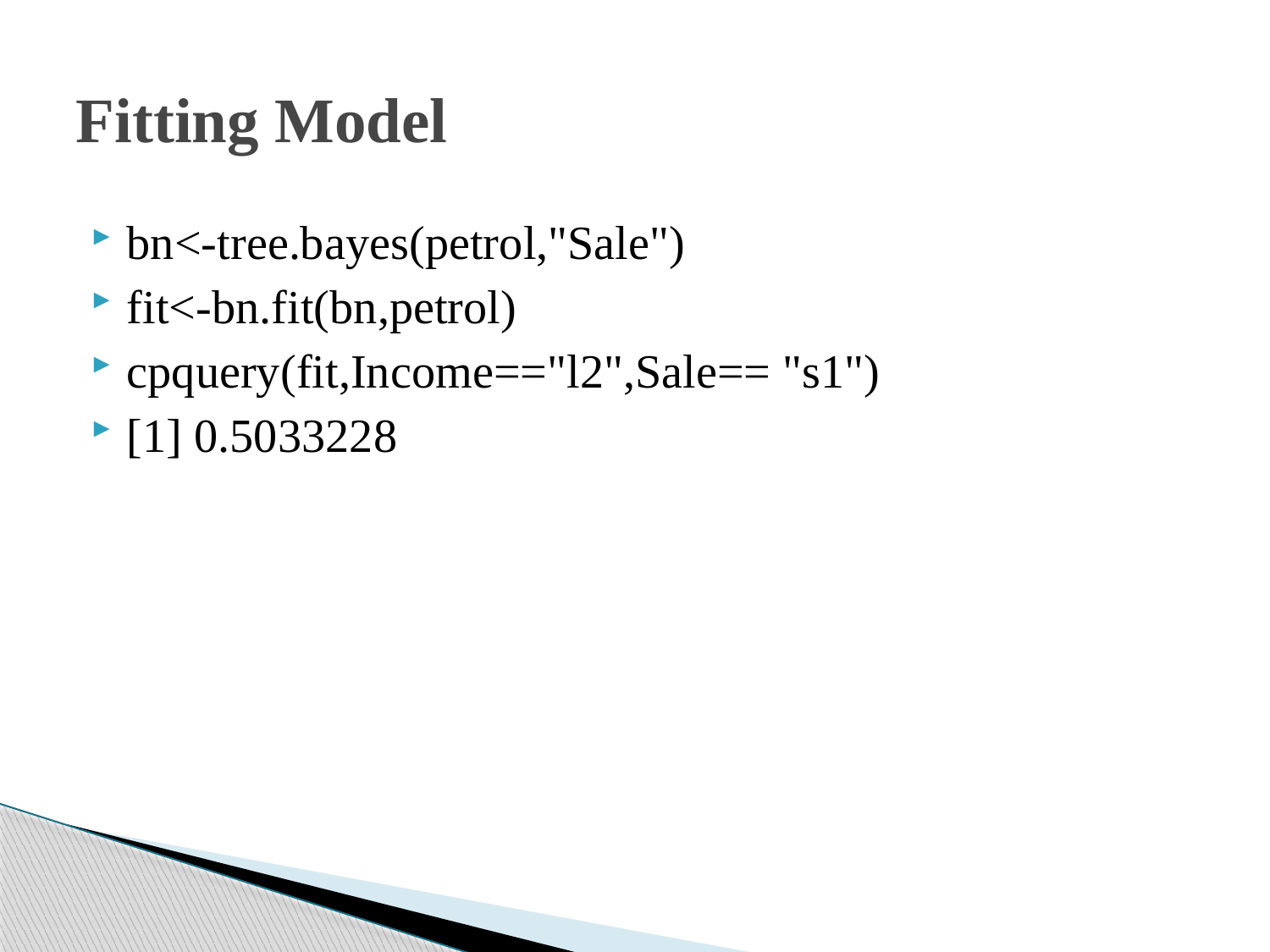

# Fitting Model
bn<-tree.bayes(petrol,"Sale")
fit<-bn.fit(bn,petrol)
cpquery(fit,Income=="l2",Sale== "s1")
[1] 0.5033228